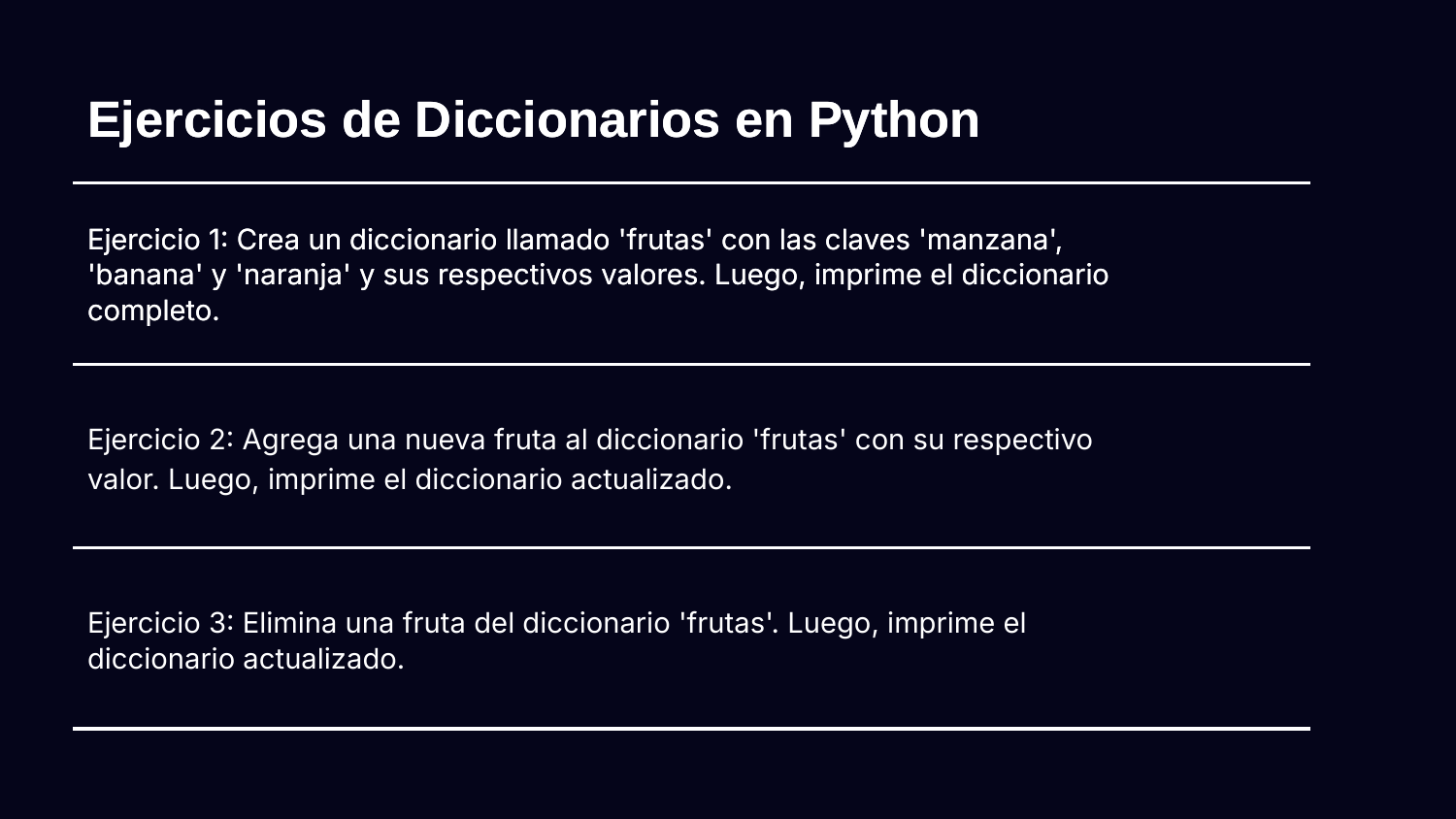

# Ejercicios de Diccionarios en Python
Ejercicios de Diccionarios en Python
Ejercicio 1: Crea un diccionario llamado 'frutas' con las claves 'manzana', 'banana' y 'naranja' y sus respectivos valores. Luego, imprime el diccionario completo.
Ejercicio 1: Crea un diccionario llamado 'frutas' con las claves 'manzana', 'banana' y 'naranja' y sus respectivos valores. Luego, imprime el diccionario completo.
Ejercicio 2: Agrega una nueva fruta al diccionario 'frutas' con su respectivo valor. Luego, imprime el diccionario actualizado.
Ejercicio 3: Elimina una fruta del diccionario 'frutas'. Luego, imprime el diccionario actualizado.